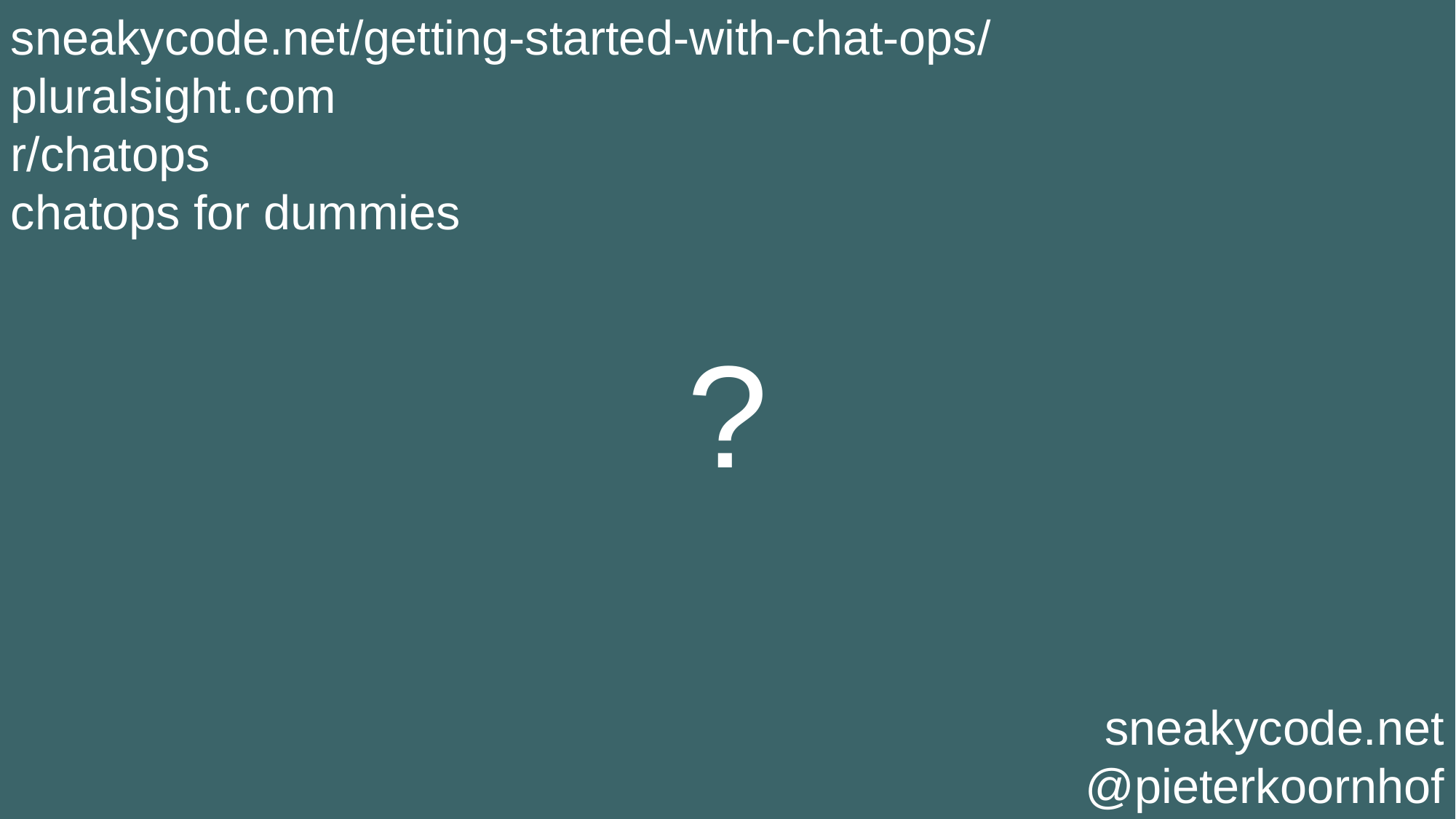

sneakycode.net/getting-started-with-chat-ops/
pluralsight.com
r/chatops
chatops for dummies
?
sneakycode.net
@pieterkoornhof